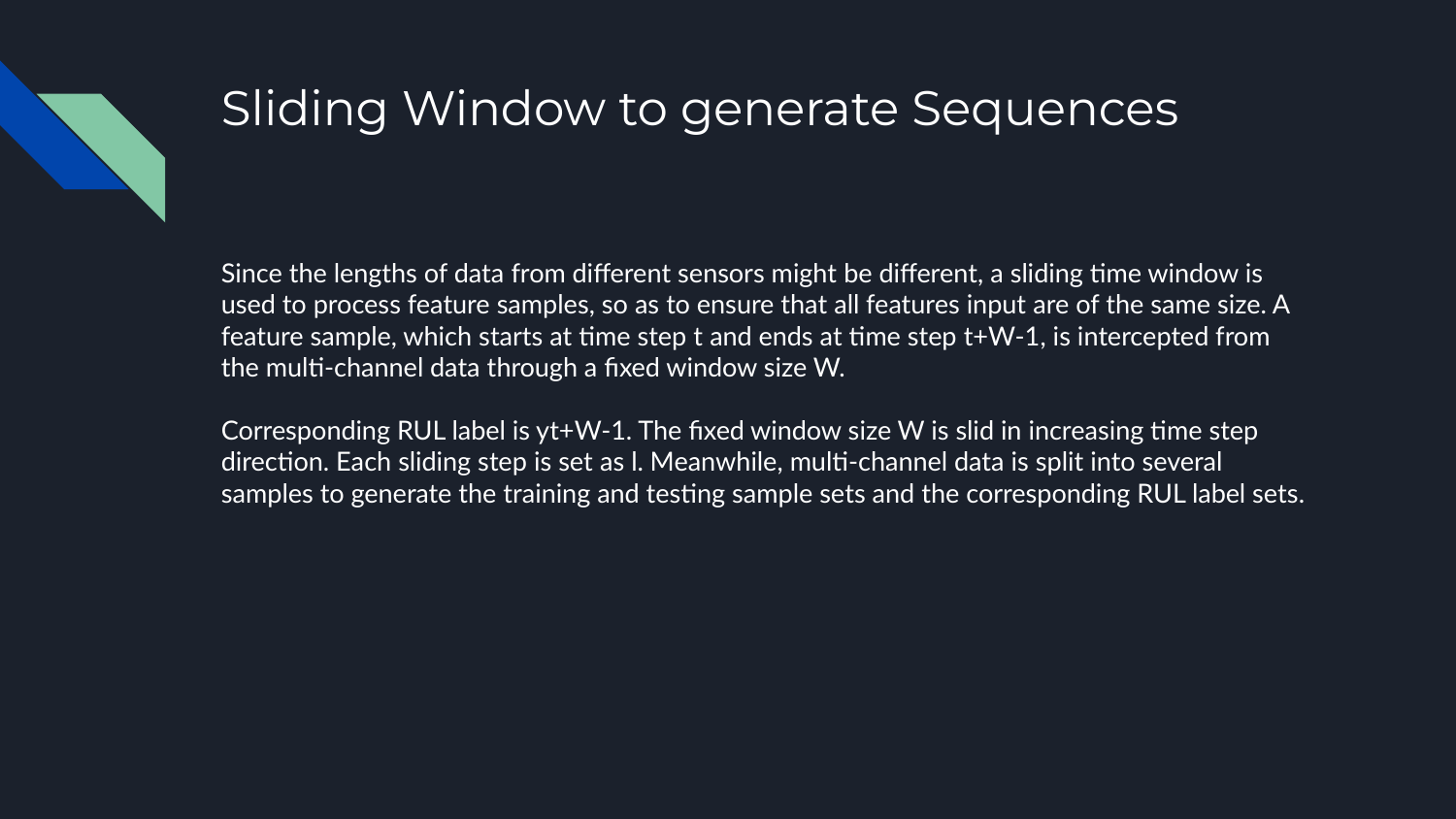

# Sliding Window to generate Sequences
Since the lengths of data from different sensors might be different, a sliding time window is used to process feature samples, so as to ensure that all features input are of the same size. A feature sample, which starts at time step t and ends at time step t+W-1, is intercepted from the multi-channel data through a fixed window size W.

Corresponding RUL label is yt+W-1. The fixed window size W is slid in increasing time step direction. Each sliding step is set as l. Meanwhile, multi-channel data is split into several samples to generate the training and testing sample sets and the corresponding RUL label sets.